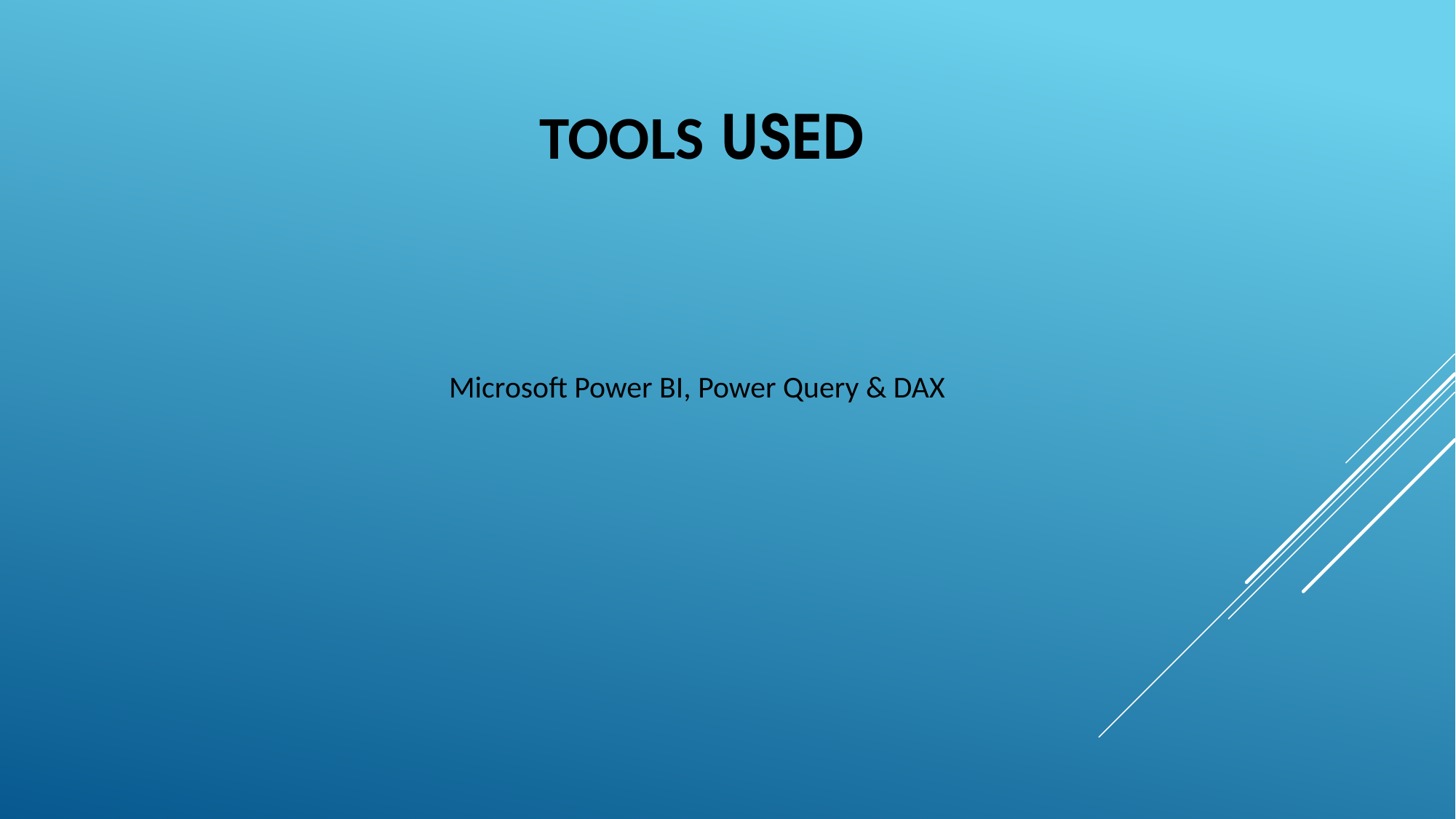

TOOLS USED
Microsoft Power BI, Power Query & DAX